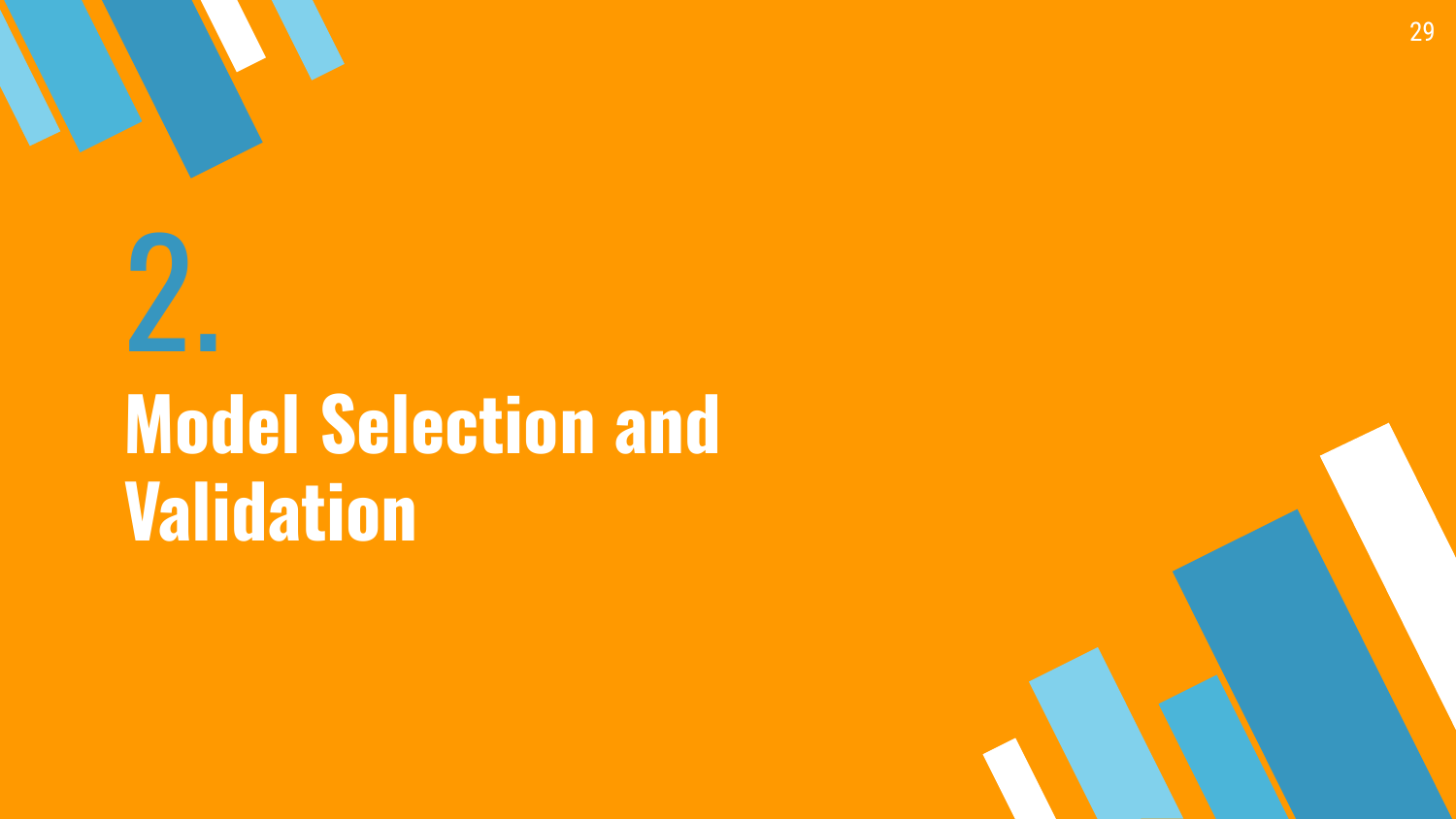

29
# 2.
Model Selection and Validation